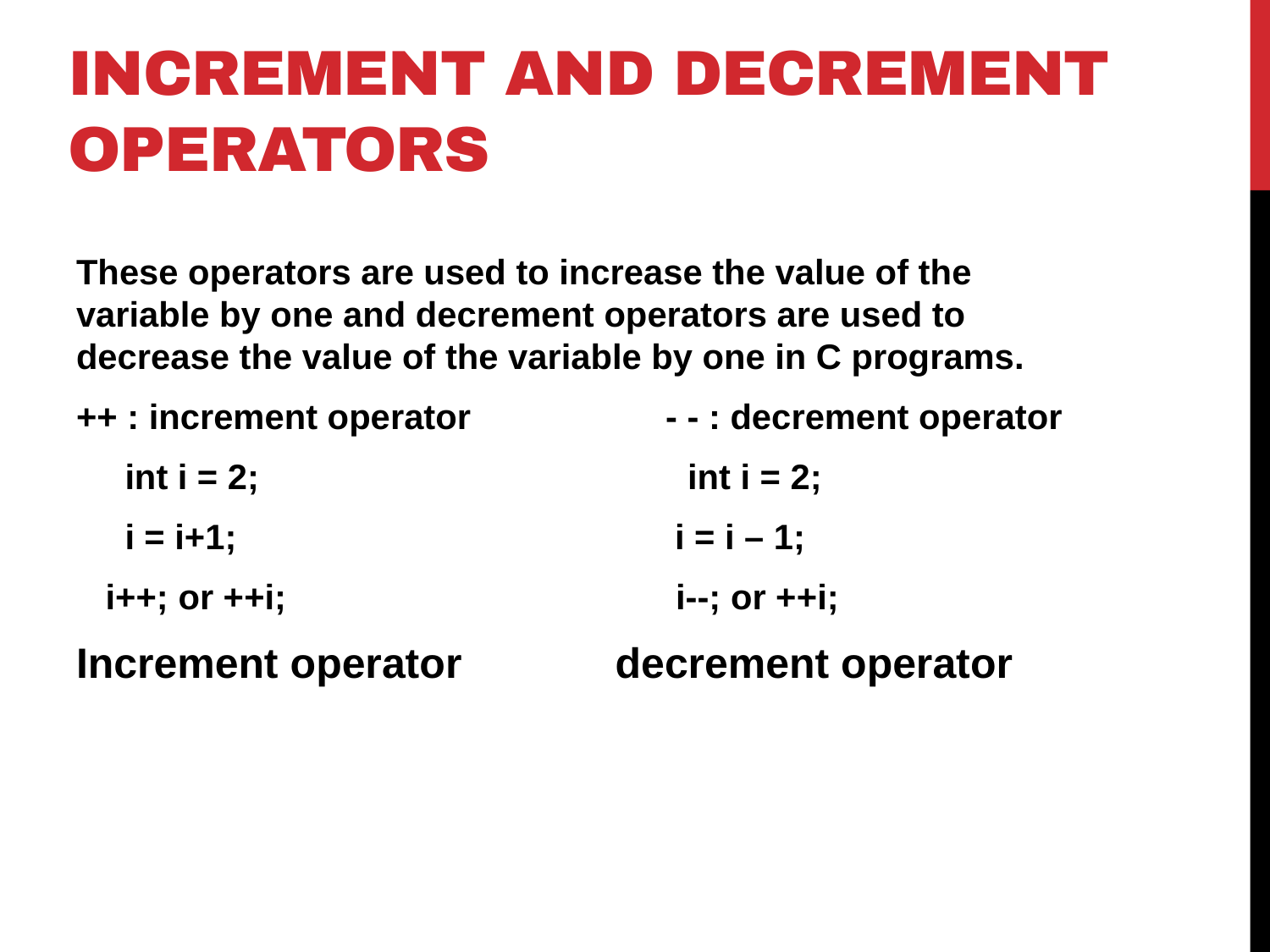

# Increment and decrement operATORS
These operators are used to increase the value of the variable by one and decrement operators are used to decrease the value of the variable by one in C programs.
++ : increment operator                    - - : decrement operator
     int i = 2;                                            int i = 2;
     i = i+1;                                             i = i – 1;
   i++; or ++i;                                        i--; or ++i;
Increment operator             decrement operator